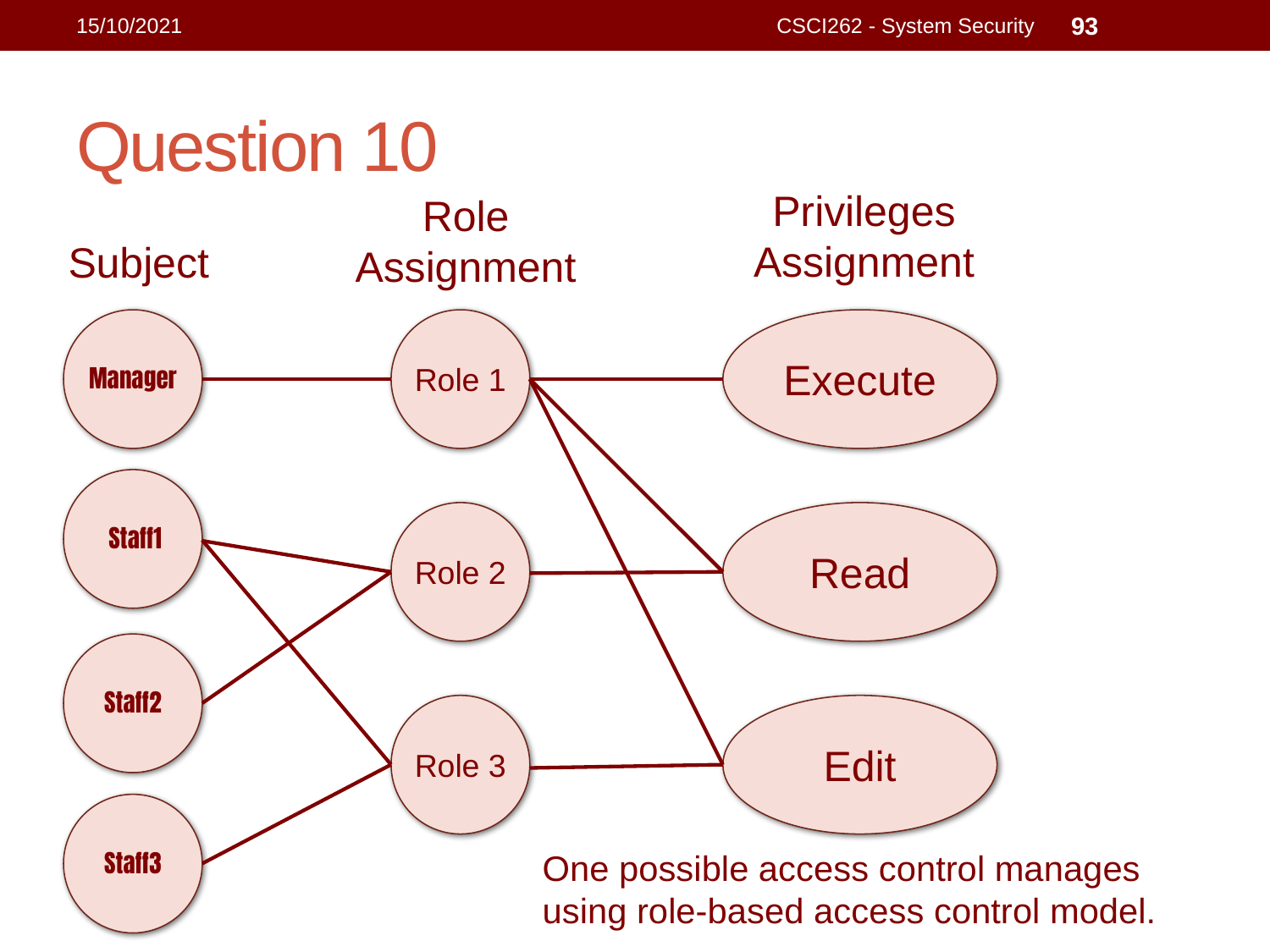

15/10/2021
CSCI262 - System Security
93
# Question 10
Privileges Assignment
Role Assignment
Subject
Manager
Role 1
Execute
Staff1
Role 2
Read
Staff2
Role 3
Edit
Staff3
One possible access control manages using role-based access control model.